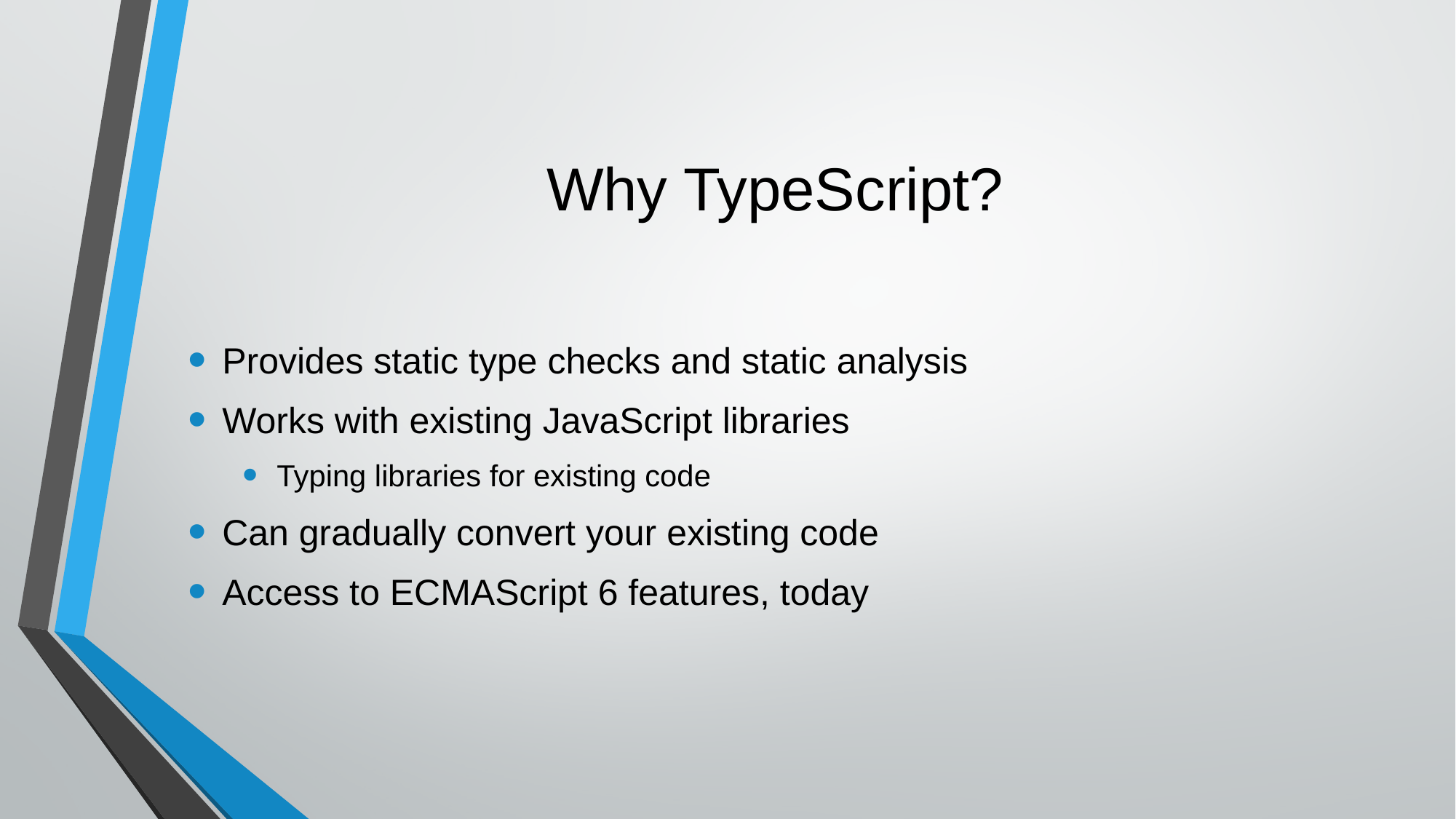

# Why TypeScript?
Provides static type checks and static analysis
Works with existing JavaScript libraries
Typing libraries for existing code
Can gradually convert your existing code
Access to ECMAScript 6 features, today